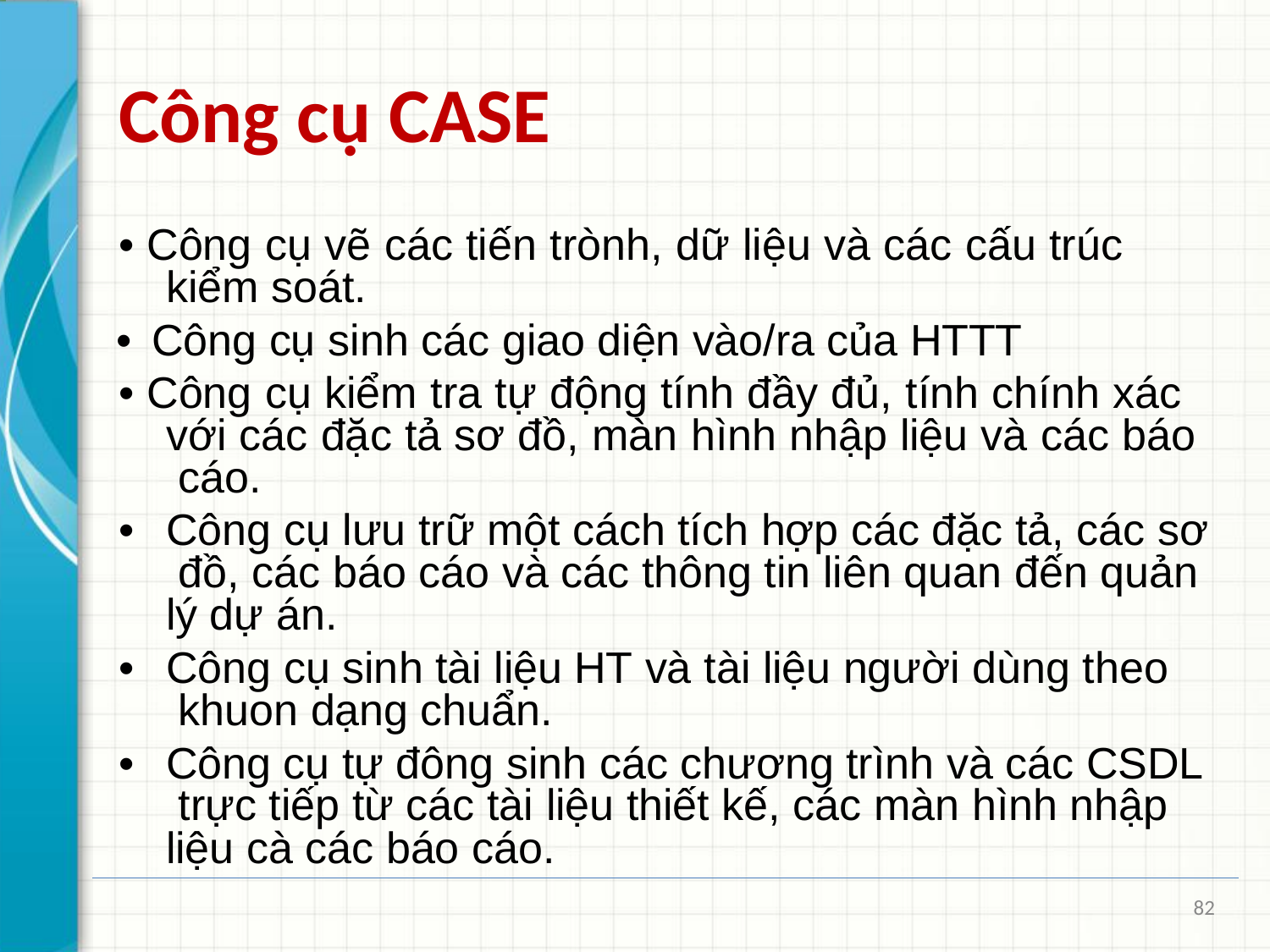

# Công cụ CASE
• Công cụ vẽ các tiến trònh, dữ liệu và các cấu trúc  kiểm soát.
• Công cụ sinh các giao diện vào/ra của HTTT
• Công cụ kiểm tra tự động tính đầy đủ, tính chính xác  với các đặc tả sơ đồ, màn hình nhập liệu và các báo  cáo.
•	Công cụ lưu trữ một cách tích hợp các đặc tả, các sơ  đồ, các báo cáo và các thông tin liên quan đến quản  lý dự án.
•	Công cụ sinh tài liệu HT và tài liệu người dùng theo  khuon dạng chuẩn.
•	Công cụ tự đông sinh các chương trình và các CSDL  trực tiếp từ các tài liệu thiết kế, các màn hình nhập  liệu cà các báo cáo.

82